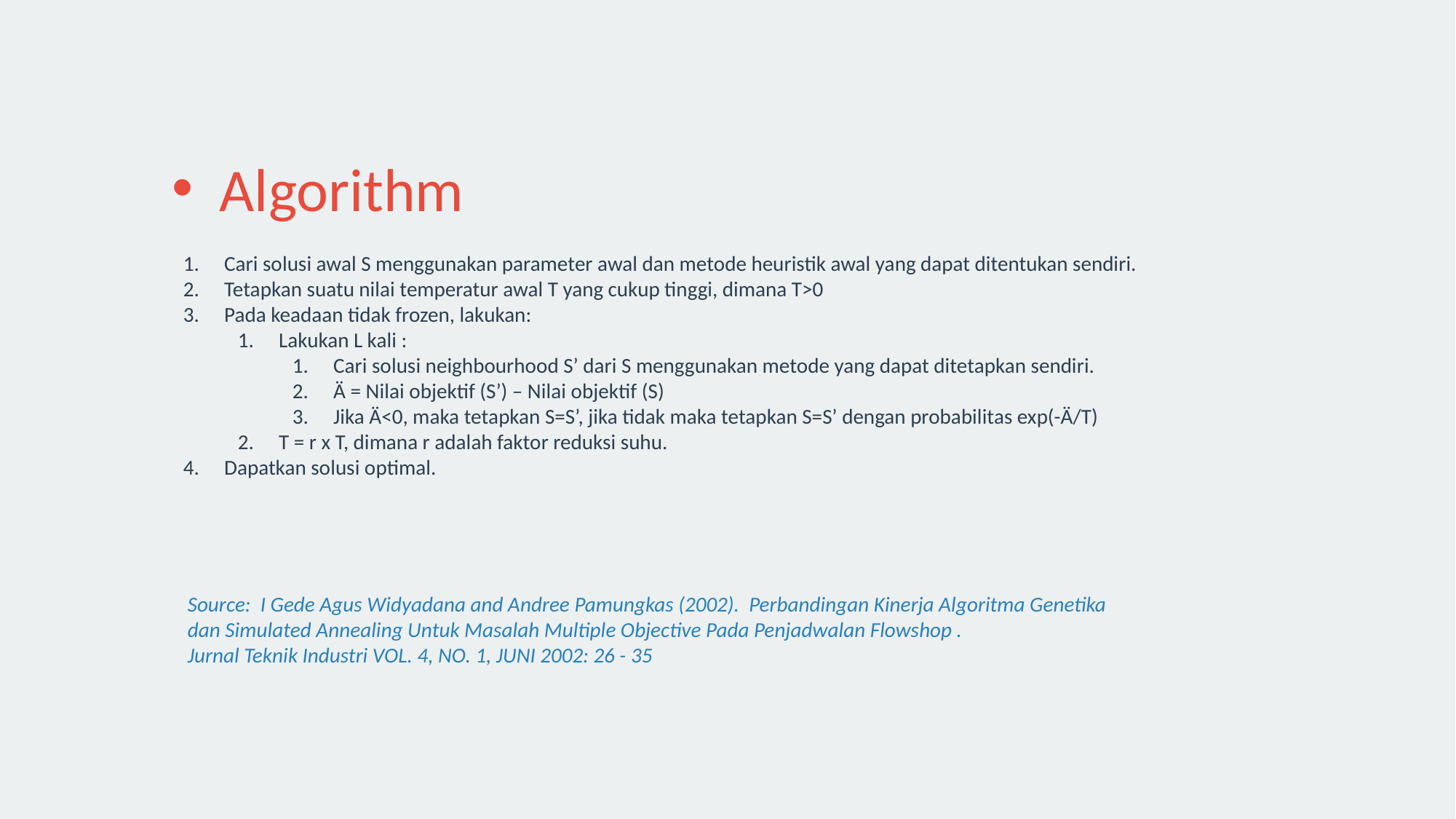

Algorithm
Cari solusi awal S menggunakan parameter awal dan metode heuristik awal yang dapat ditentukan sendiri.
Tetapkan suatu nilai temperatur awal T yang cukup tinggi, dimana T>0
Pada keadaan tidak frozen, lakukan:
Lakukan L kali :
Cari solusi neighbourhood S’ dari S menggunakan metode yang dapat ditetapkan sendiri.
Ä = Nilai objektif (S’) – Nilai objektif (S)
Jika Ä<0, maka tetapkan S=S’, jika tidak maka tetapkan S=S’ dengan probabilitas exp(-Ä/T)
T = r x T, dimana r adalah faktor reduksi suhu.
Dapatkan solusi optimal.
Source:  I Gede Agus Widyadana and Andree Pamungkas (2002).  Perbandingan Kinerja Algoritma Genetika
dan Simulated Annealing Untuk Masalah Multiple Objective Pada Penjadwalan Flowshop .
Jurnal Teknik Industri VOL. 4, NO. 1, JUNI 2002: 26 - 35